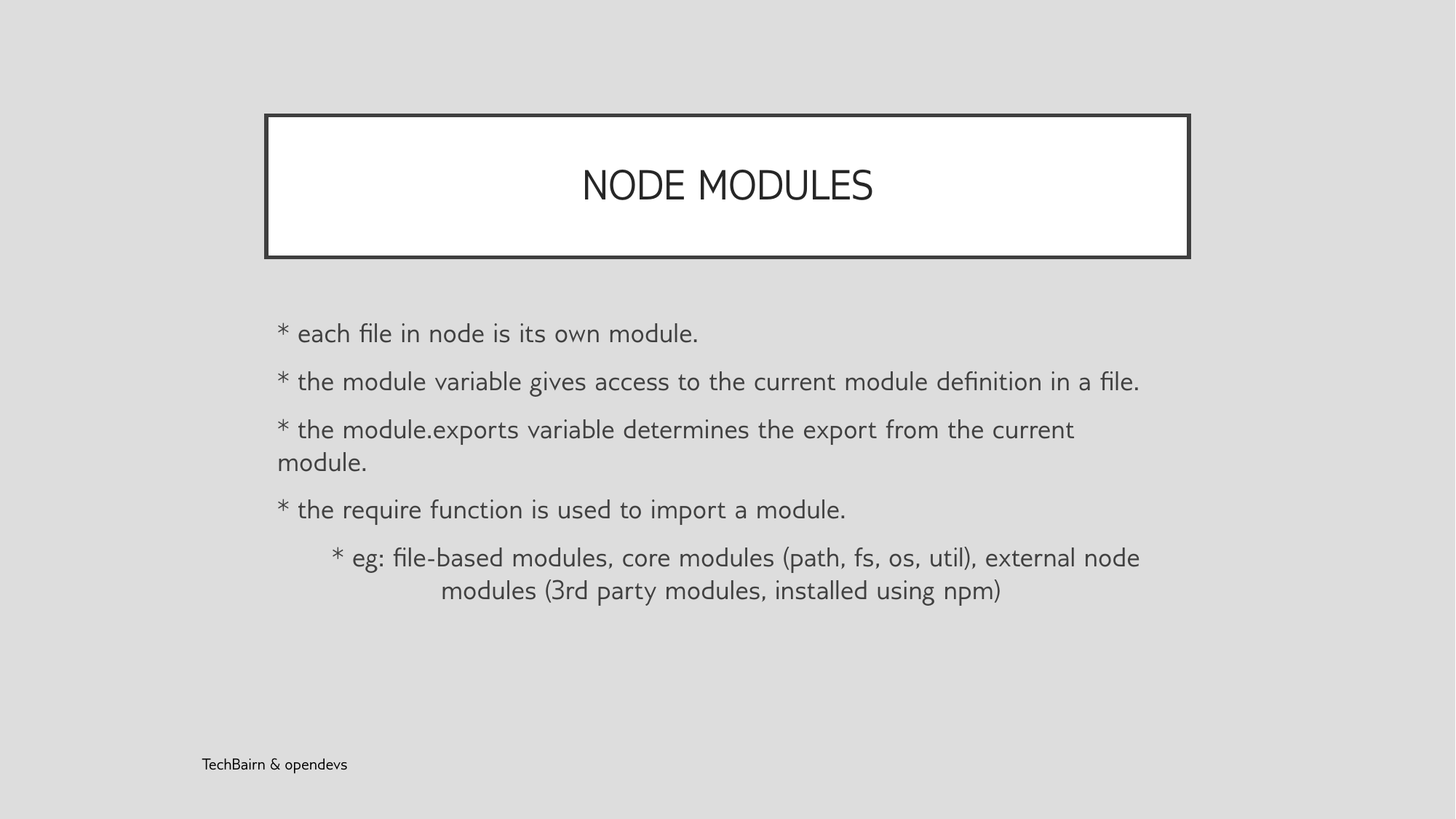

# NODE MODULES
* each file in node is its own module.
* the module variable gives access to the current module definition in a file.
* the module.exports variable determines the export from the current	module.
* the require function is used to import a module.
* eg: file-based modules, core modules (path, fs, os, util), external node	modules (3rd party modules, installed using npm)
TechBairn & opendevs